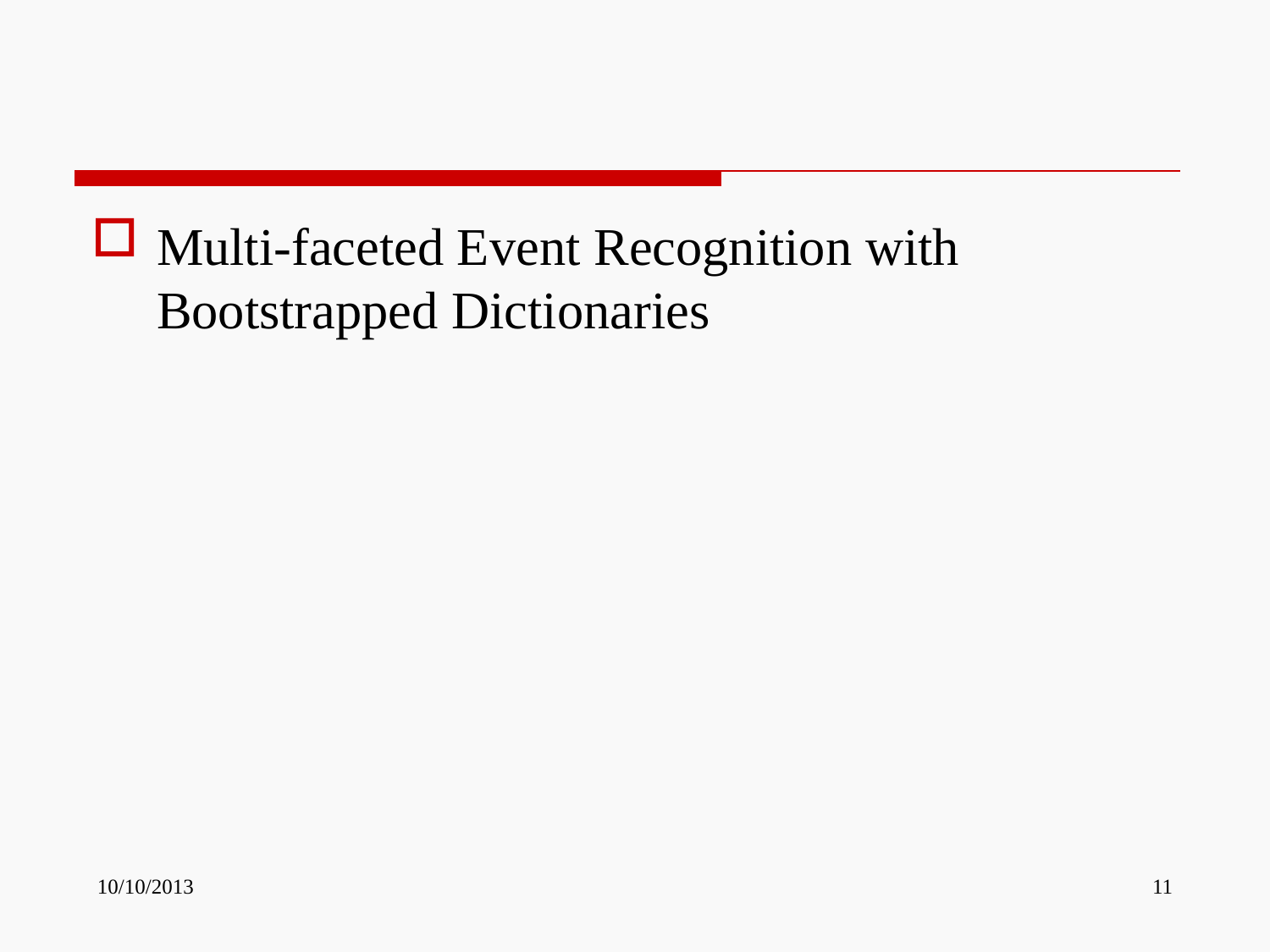

#
Multi-faceted Event Recognition with Bootstrapped Dictionaries
10/10/2013
11